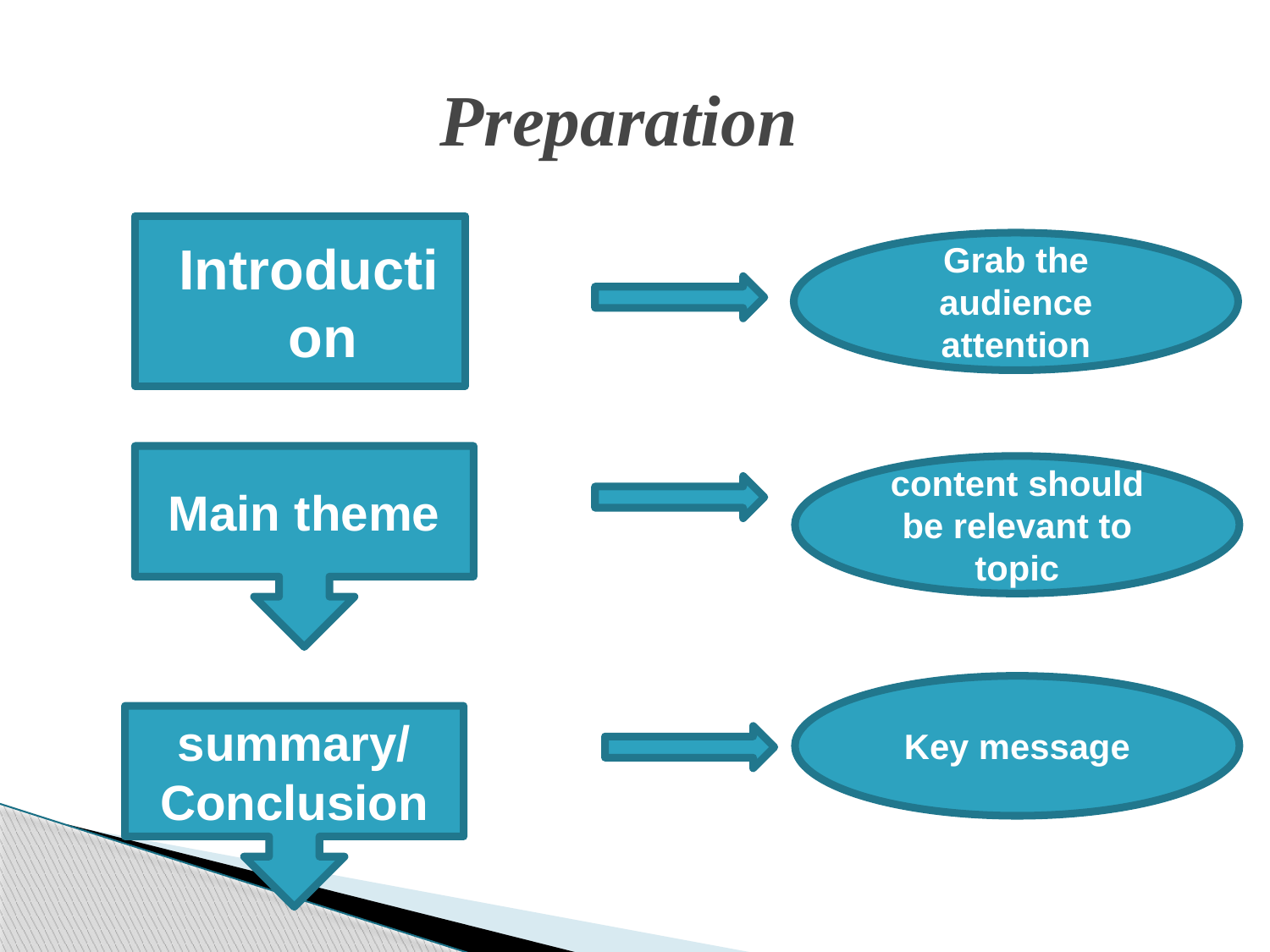

# Preparation
Introduction
Grab the audience attention

Main theme
content should be relevant to topic

Key message
summary/
Conclusion